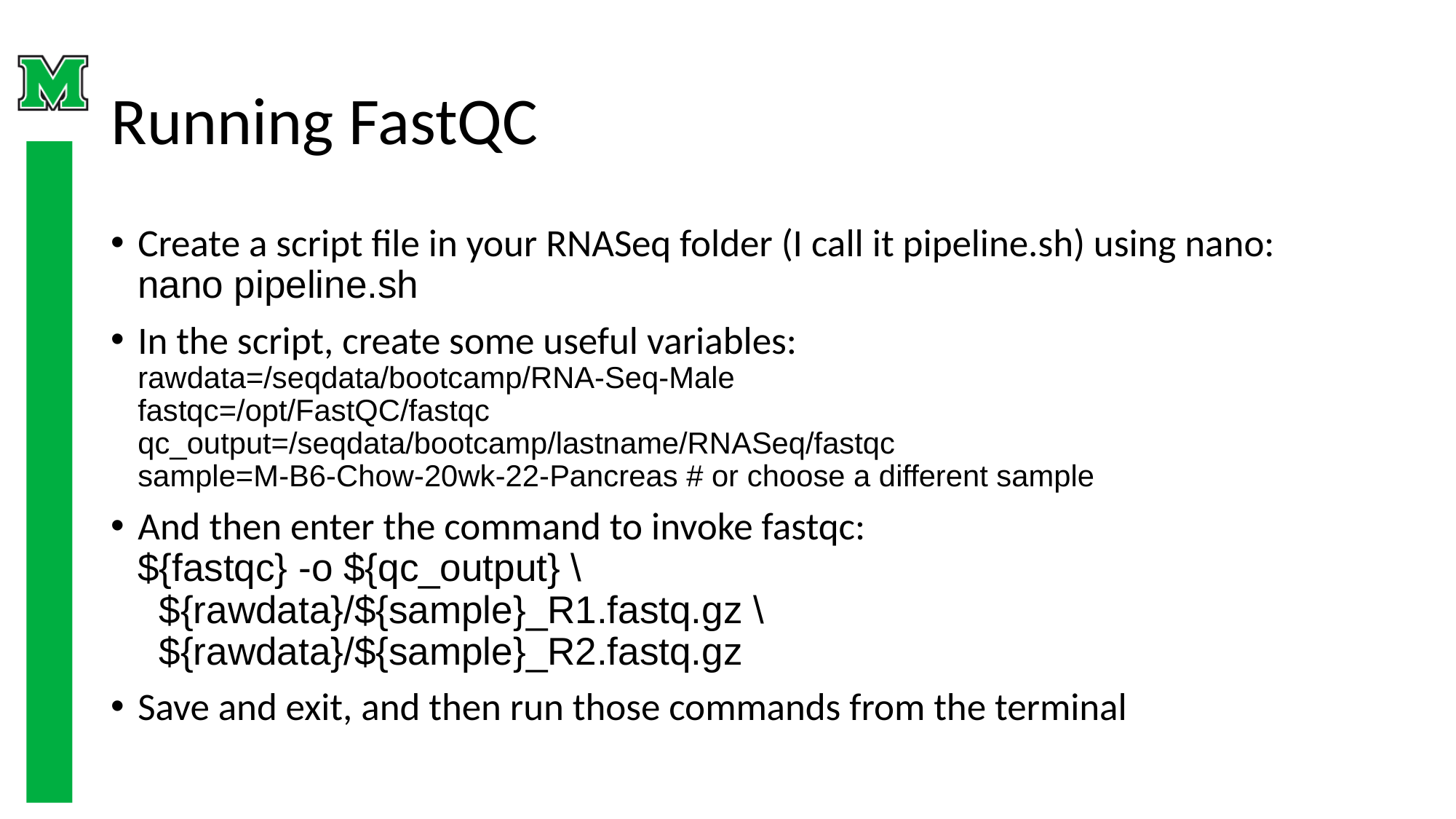

# Running FastQC
Create a script file in your RNASeq folder (I call it pipeline.sh) using nano:
nano pipeline.sh
In the script, create some useful variables:
rawdata=/seqdata/bootcamp/RNA-Seq-Male
fastqc=/opt/FastQC/fastqc
qc_output=/seqdata/bootcamp/lastname/RNASeq/fastqc
sample=M-B6-Chow-20wk-22-Pancreas # or choose a different sample
And then enter the command to invoke fastqc:
${fastqc} -o ${qc_output} \
  ${rawdata}/${sample}_R1.fastq.gz \
  ${rawdata}/${sample}_R2.fastq.gz
Save and exit, and then run those commands from the terminal